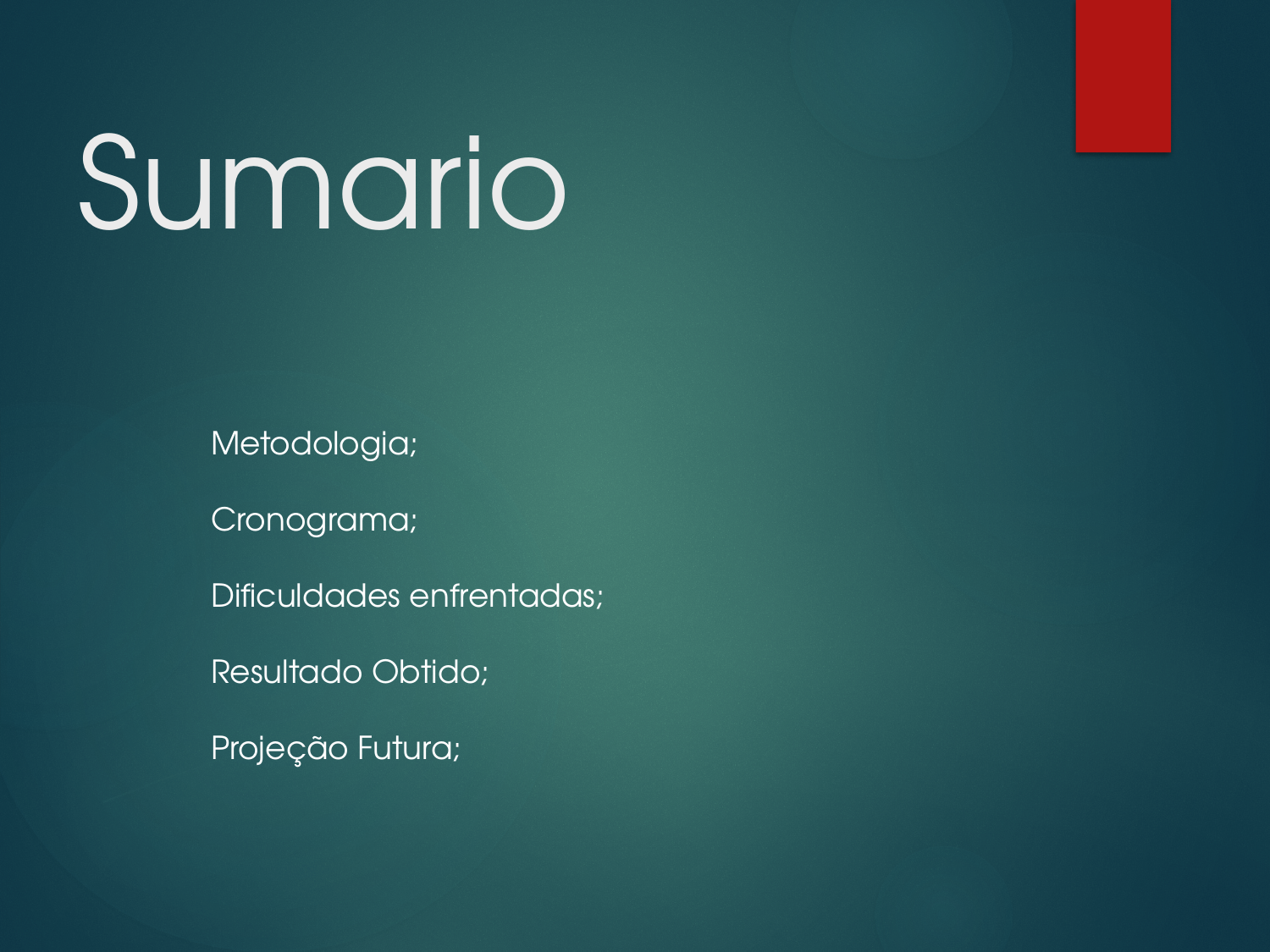

# Sumario
Metodologia;

Cronograma;

Dificuldades enfrentadas;

Resultado Obtido;

Projeção Futura;